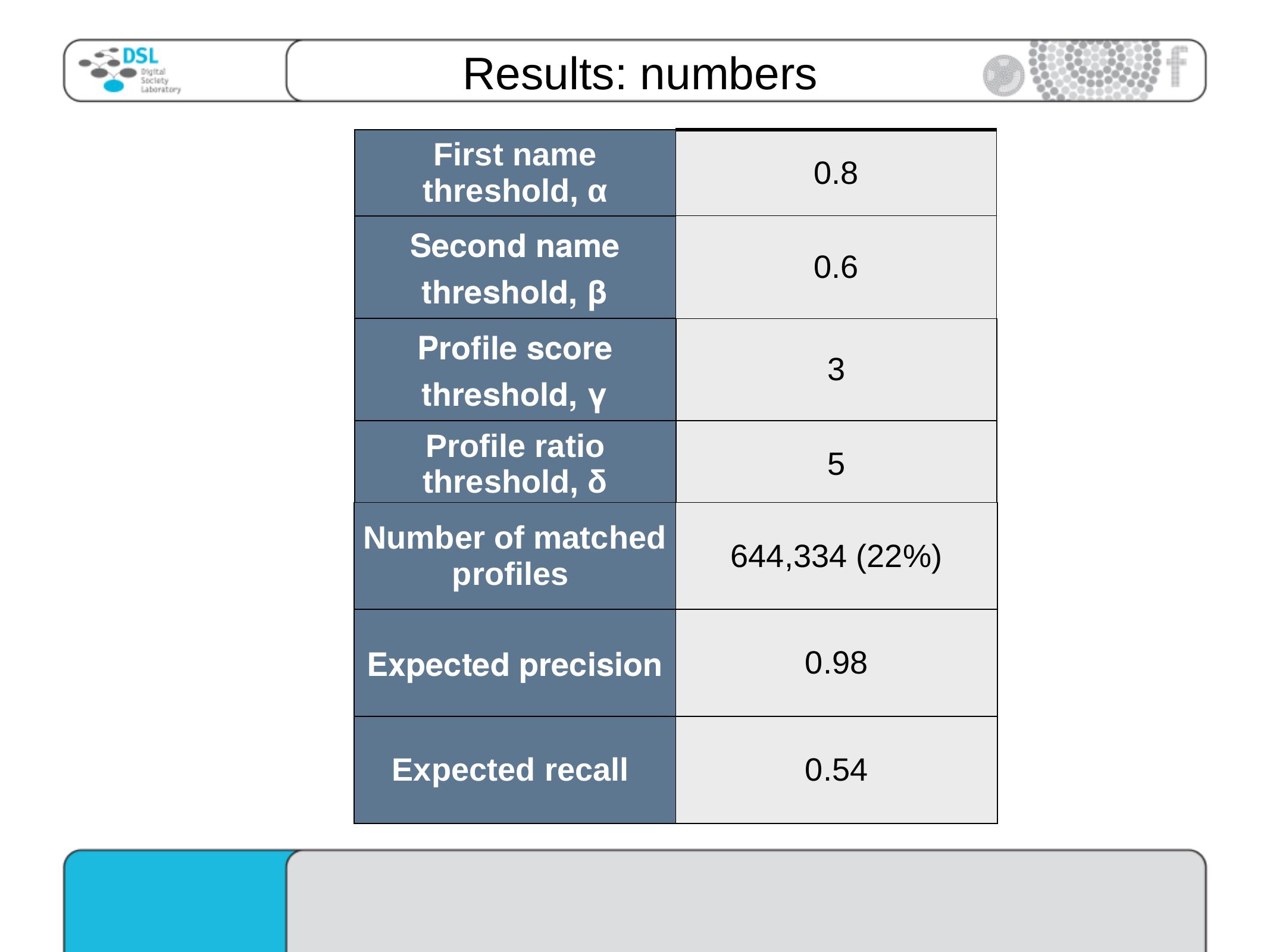

# Results: numbers
| First name threshold, α | 0.8 |
| --- | --- |
| Second name threshold, β | 0.6 |
| Profile score threshold, γ | 3 |
| Profile ratio threshold, δ | 5 |
| Number of matched profiles | 644,334 (22%) |
| --- | --- |
| Expected precision | 0.98 |
| Expected recall | 0.54 |